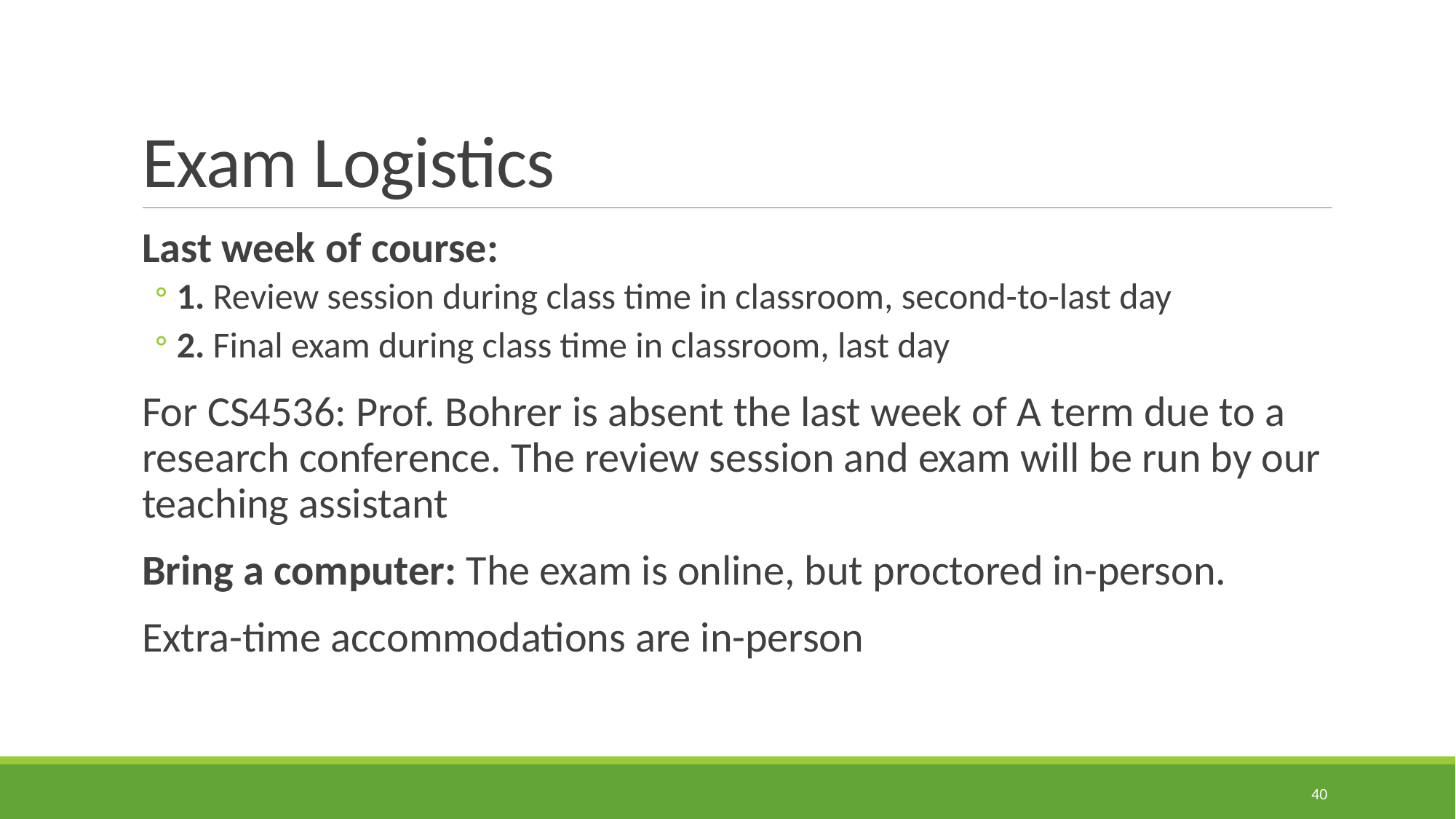

# Exam Logistics
Last week of course:
1. Review session during class time in classroom, second-to-last day
2. Final exam during class time in classroom, last day
For CS4536: Prof. Bohrer is absent the last week of A term due to a research conference. The review session and exam will be run by our teaching assistant
Bring a computer: The exam is online, but proctored in-person.
Extra-time accommodations are in-person
40